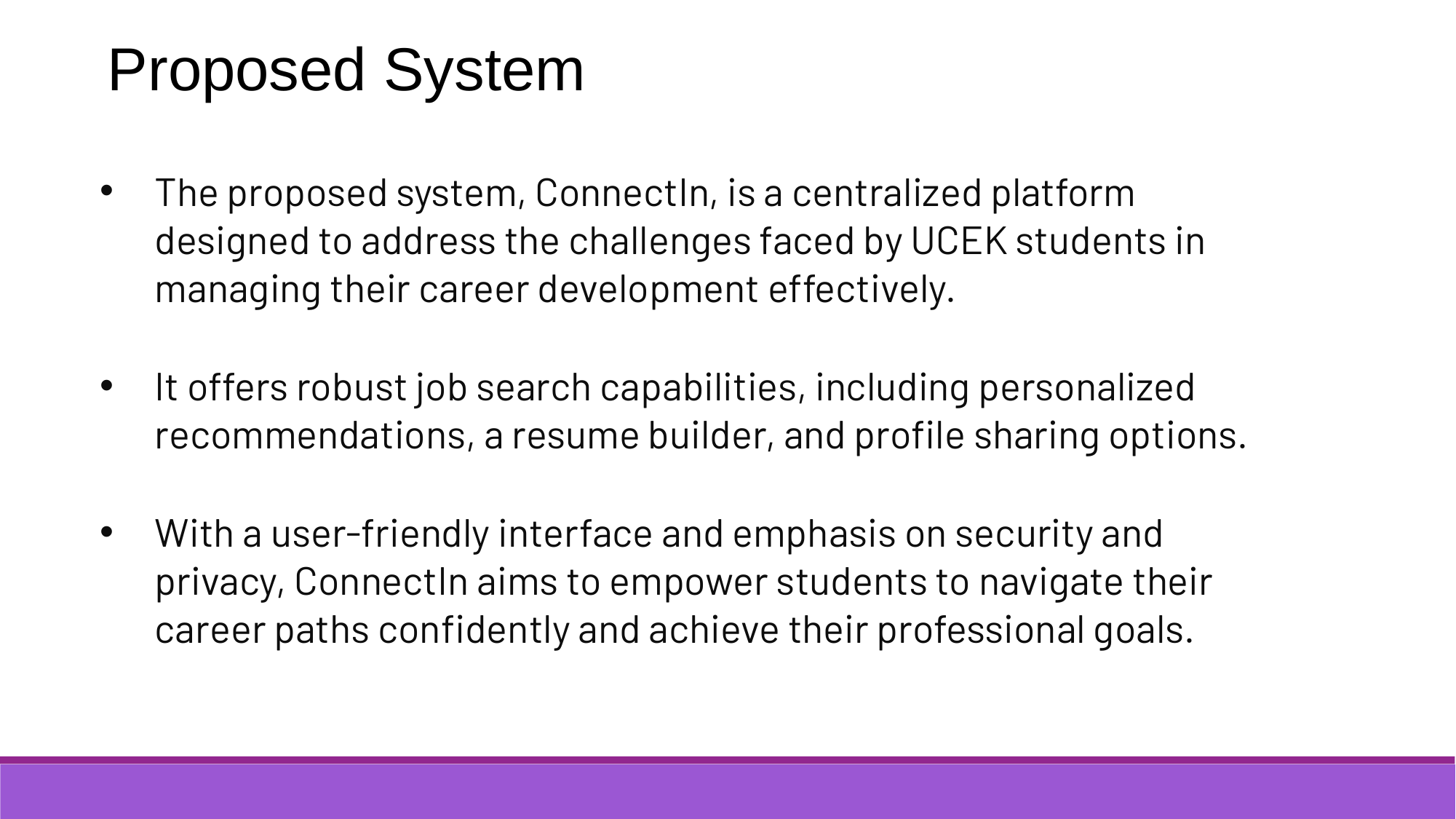

Proposed System
The proposed system, ConnectIn, is a centralized platform designed to address the challenges faced by UCEK students in managing their career development effectively.

It offers robust job search capabilities, including personalized   recommendations, a resume builder, and profile sharing options.

With a user-friendly interface and emphasis on security and privacy, ConnectIn aims to empower students to navigate their career paths confidently and achieve their professional goals.